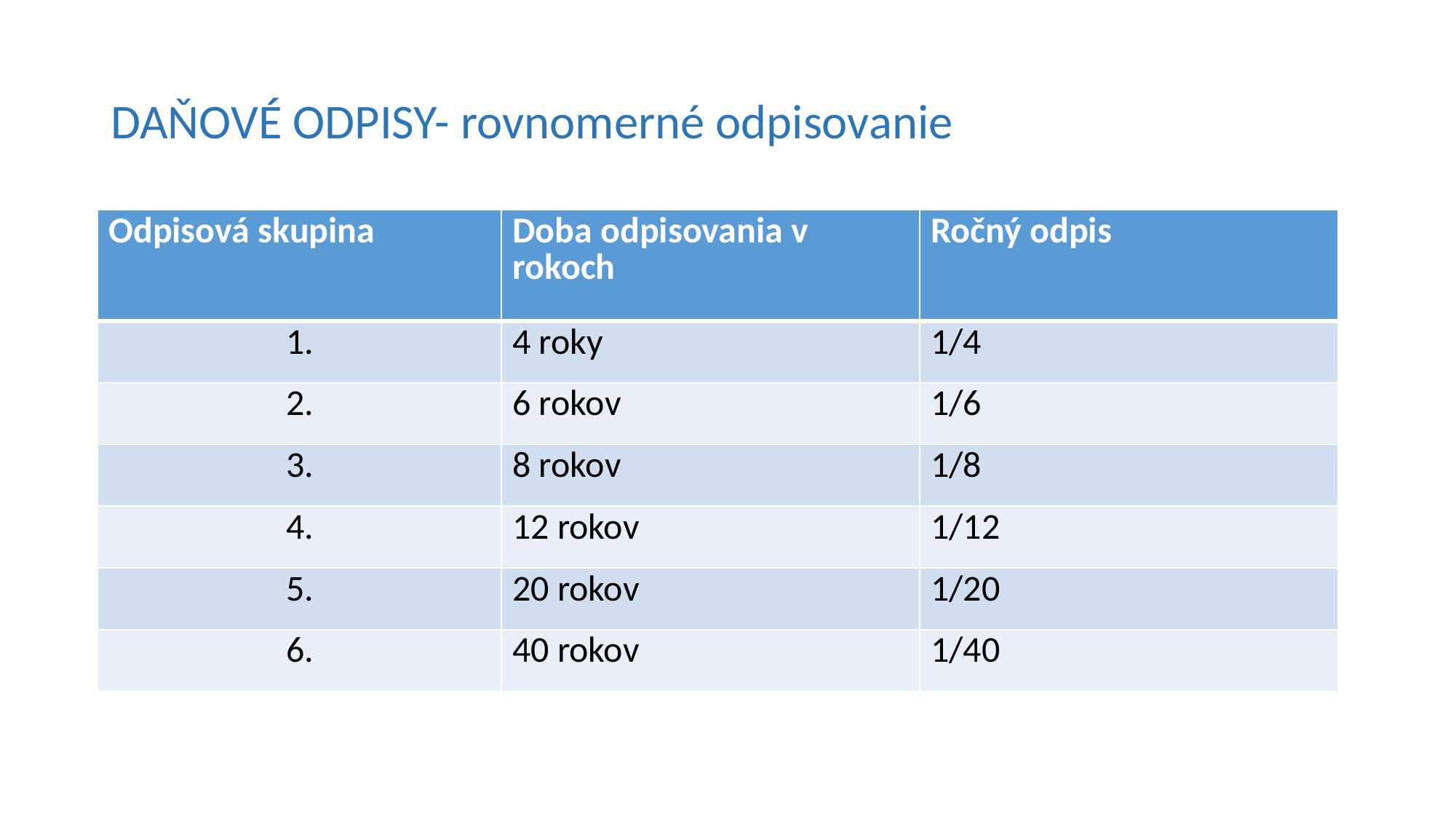

# DAŇOVÉ ODPISY- rovnomerné odpisovanie
| Odpisová skupina | Doba odpisovania v rokoch | Ročný odpis |
| --- | --- | --- |
| 1. | 4 roky | 1/4 |
| 2. | 6 rokov | 1/6 |
| 3. | 8 rokov | 1/8 |
| 4. | 12 rokov | 1/12 |
| 5. | 20 rokov | 1/20 |
| 6. | 40 rokov | 1/40 |